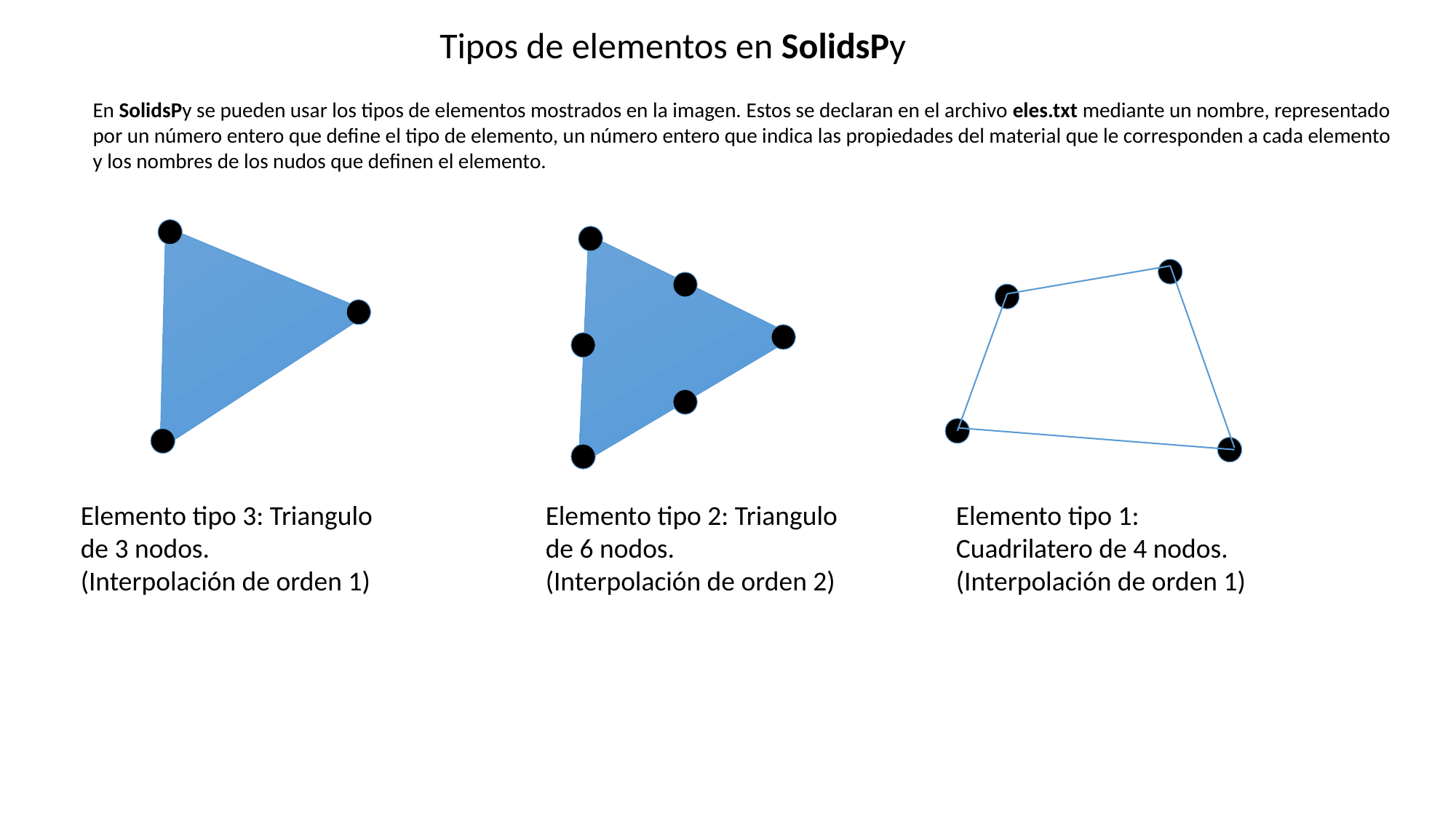

Tipos de elementos en SolidsPy
En SolidsPy se pueden usar los tipos de elementos mostrados en la imagen. Estos se declaran en el archivo eles.txt mediante un nombre, representado por un número entero que define el tipo de elemento, un número entero que indica las propiedades del material que le corresponden a cada elemento y los nombres de los nudos que definen el elemento.

Elemento tipo 3: Triangulo de 3 nodos.
(Interpolación de orden 1)
Elemento tipo 2: Triangulo de 6 nodos.
(Interpolación de orden 2)
Elemento tipo 1:
Cuadrilatero de 4 nodos.
(Interpolación de orden 1)